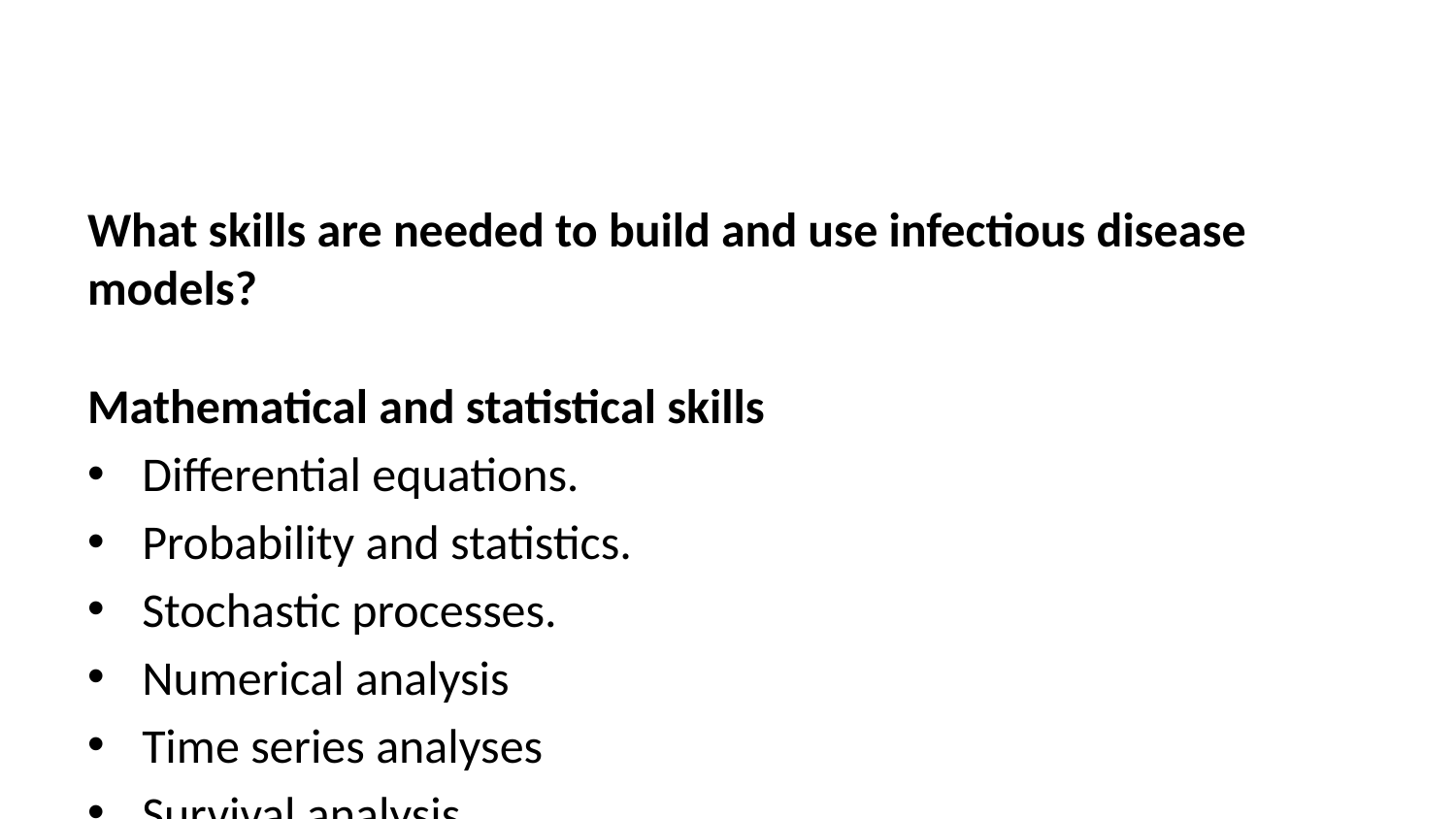

What skills are needed to build and use infectious disease models?
Mathematical and statistical skills
Differential equations.
Probability and statistics.
Stochastic processes.
Numerical analysis
Time series analyses
Survival analysis